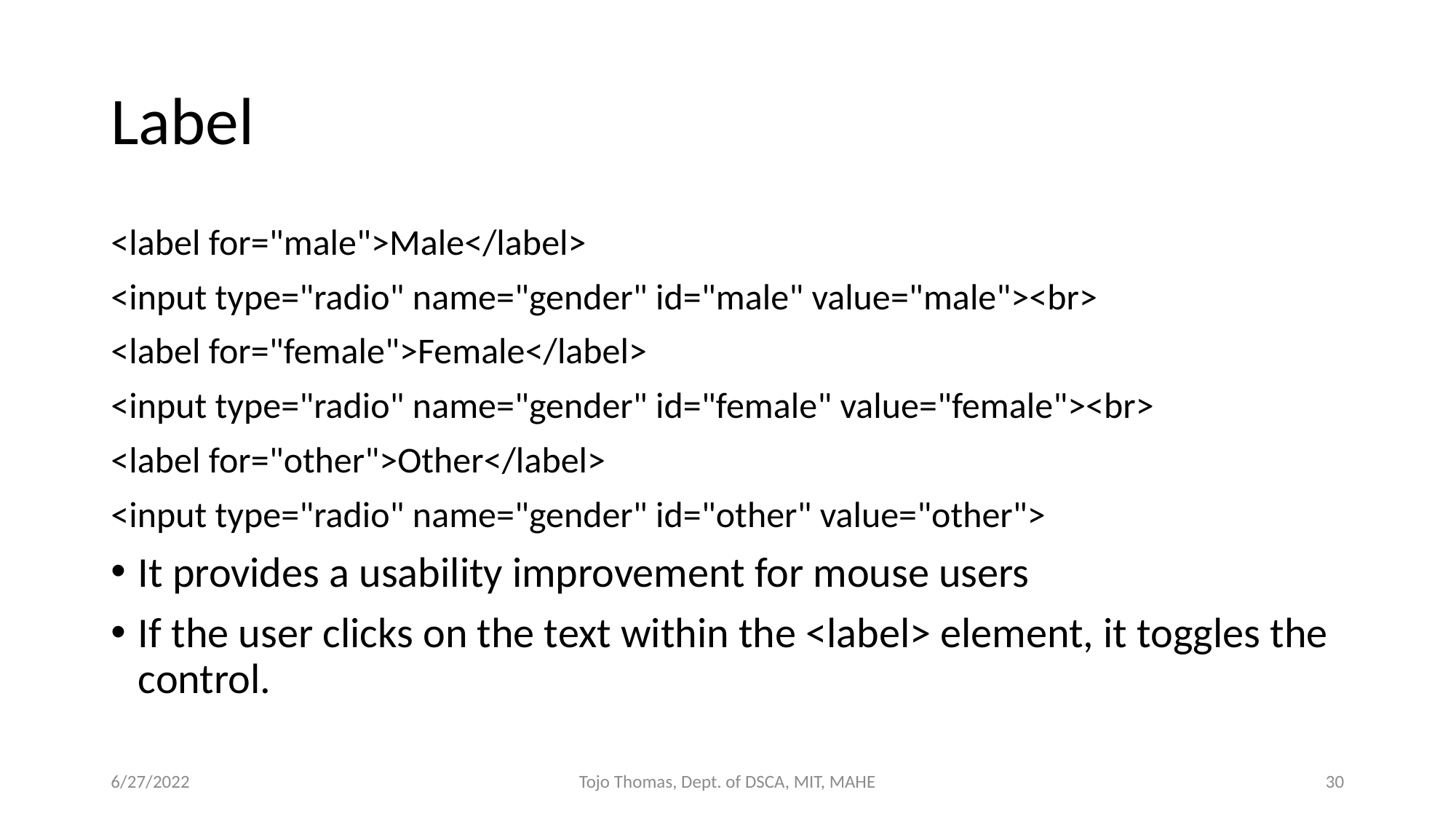

# Label
<label for="male">Male</label>
<input type="radio" name="gender" id="male" value="male"><br>
<label for="female">Female</label>
<input type="radio" name="gender" id="female" value="female"><br>
<label for="other">Other</label>
<input type="radio" name="gender" id="other" value="other">
It provides a usability improvement for mouse users
If the user clicks on the text within the <label> element, it toggles the control.

6/27/2022
Tojo Thomas, Dept. of DSCA, MIT, MAHE
30